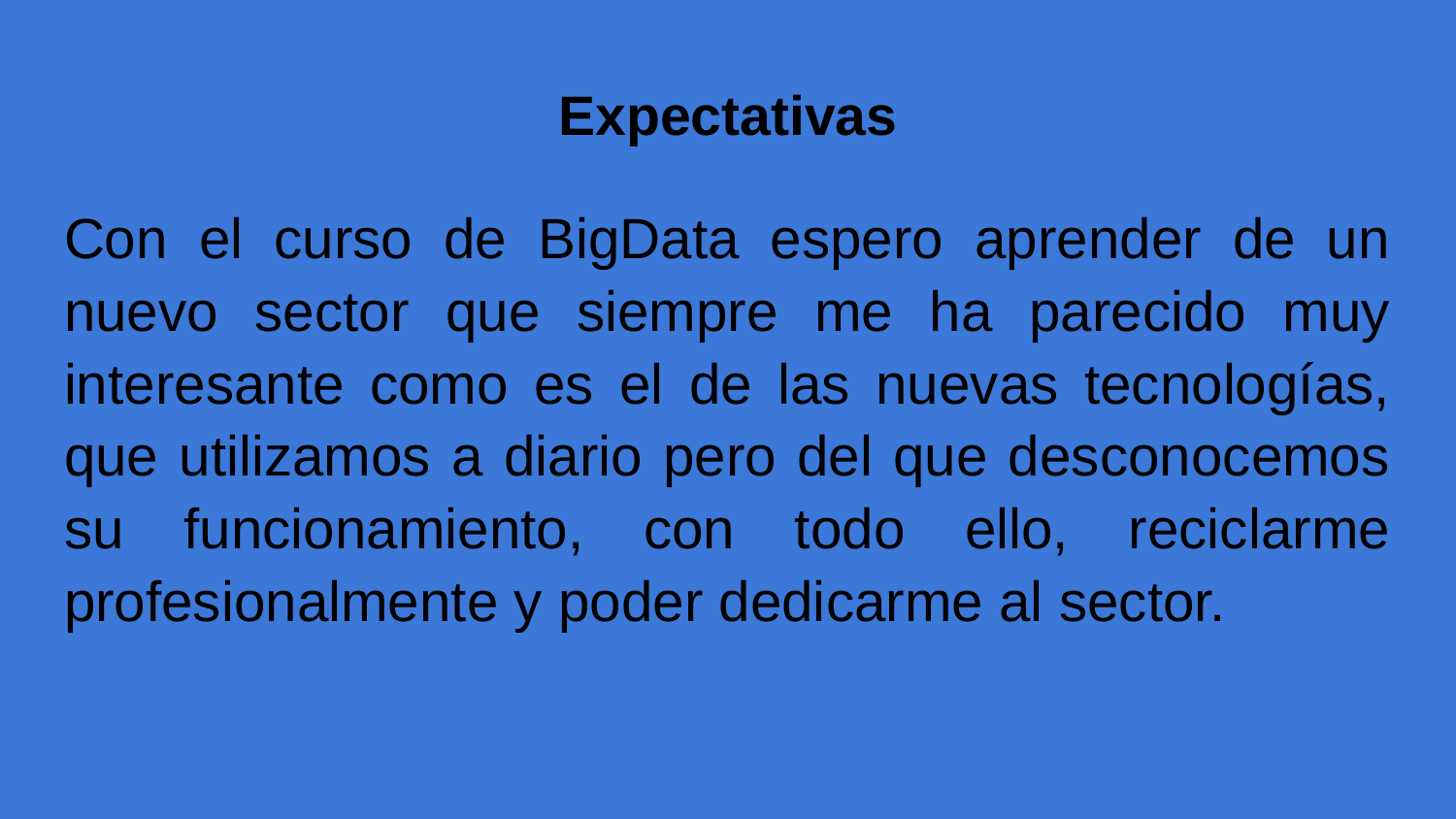

# Expectativas
Con el curso de BigData espero aprender de un nuevo sector que siempre me ha parecido muy interesante como es el de las nuevas tecnologías, que utilizamos a diario pero del que desconocemos su funcionamiento, con todo ello, reciclarme profesionalmente y poder dedicarme al sector.